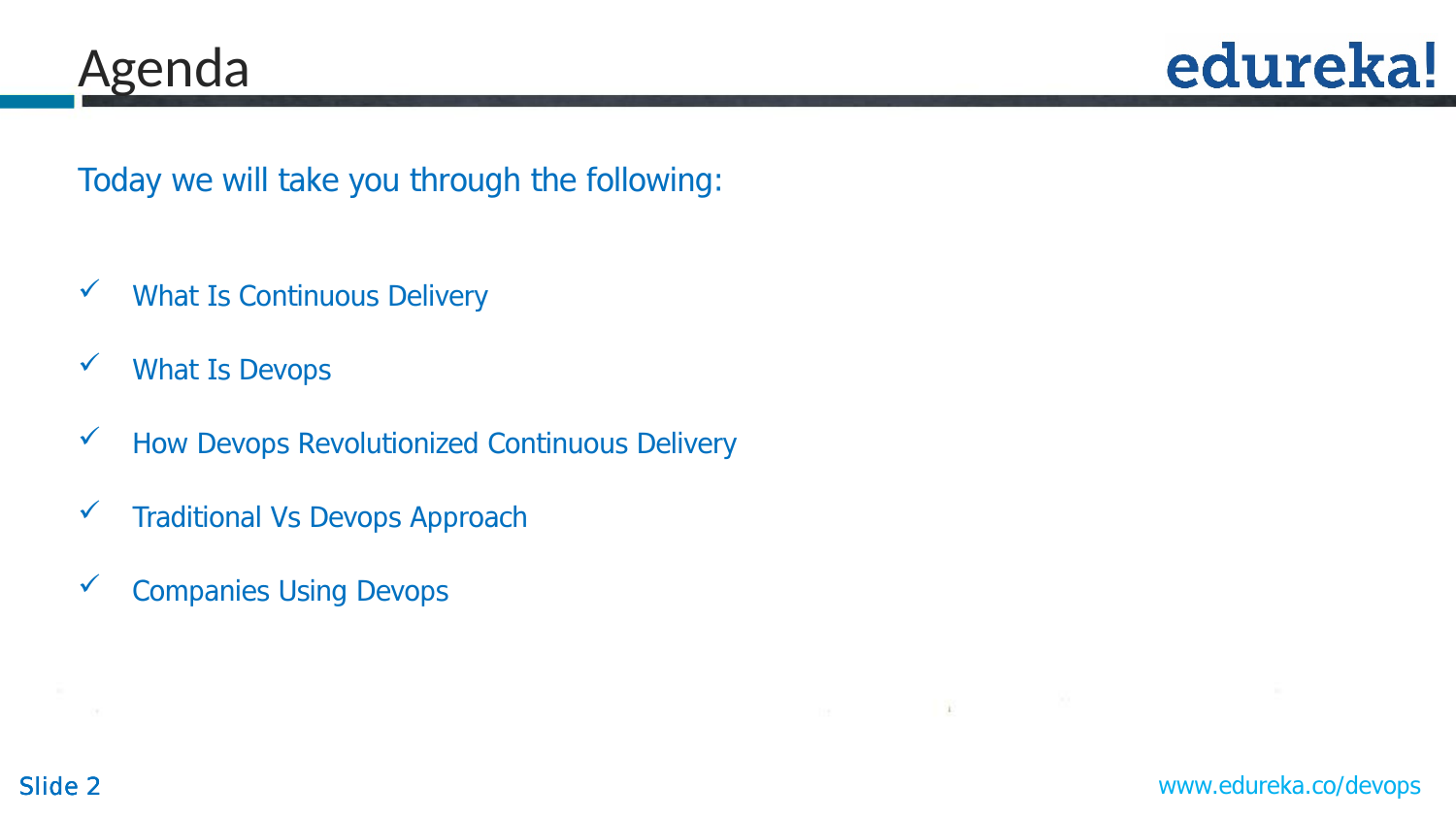

Agenda
Today we will take you through the following:

What Is Continuous Delivery
What Is Devops
How Devops Revolutionized Continuous Delivery
Traditional Vs Devops Approach
Companies Using Devops